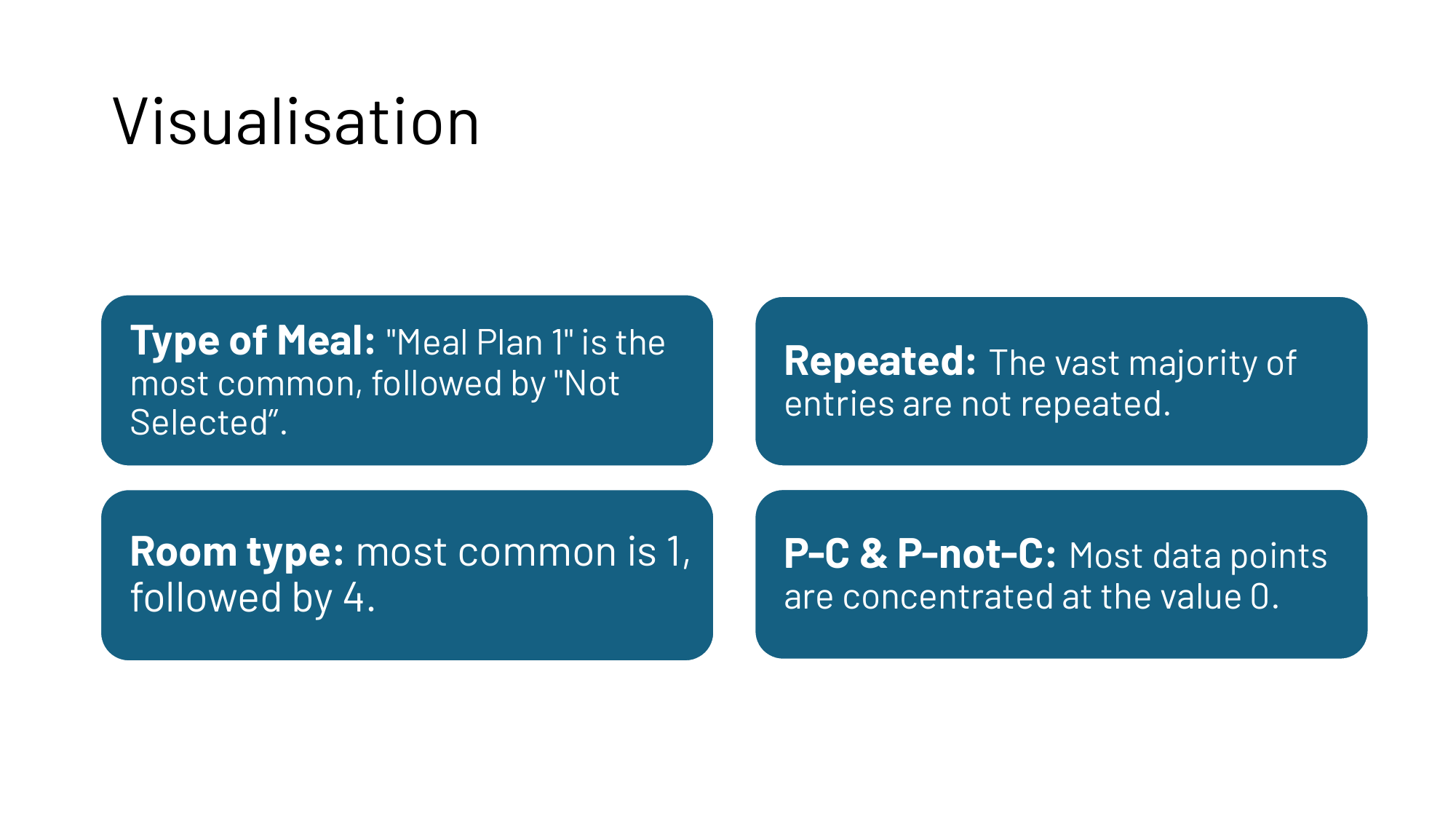

# Visualisation
Type of Meal: "Meal Plan 1" is the most common, followed by "Not Selected”.
Room type: most common is 1, followed by 4.
Repeated: The vast majority of entries are not repeated.
P-C & P-not-C: Most data points are concentrated at the value 0.